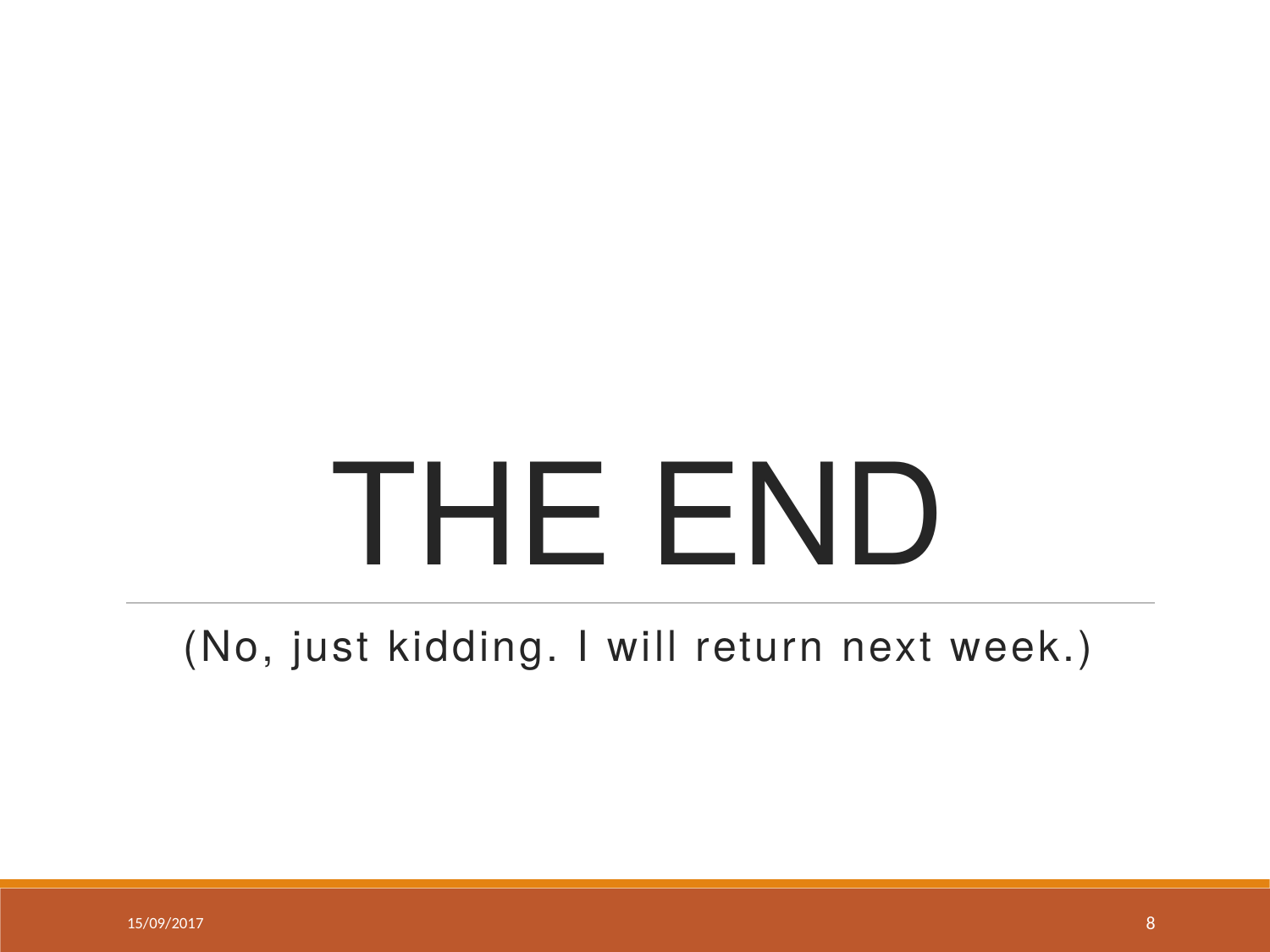

# THE END
(No, just kidding. I will return next week.)
15/09/2017
8